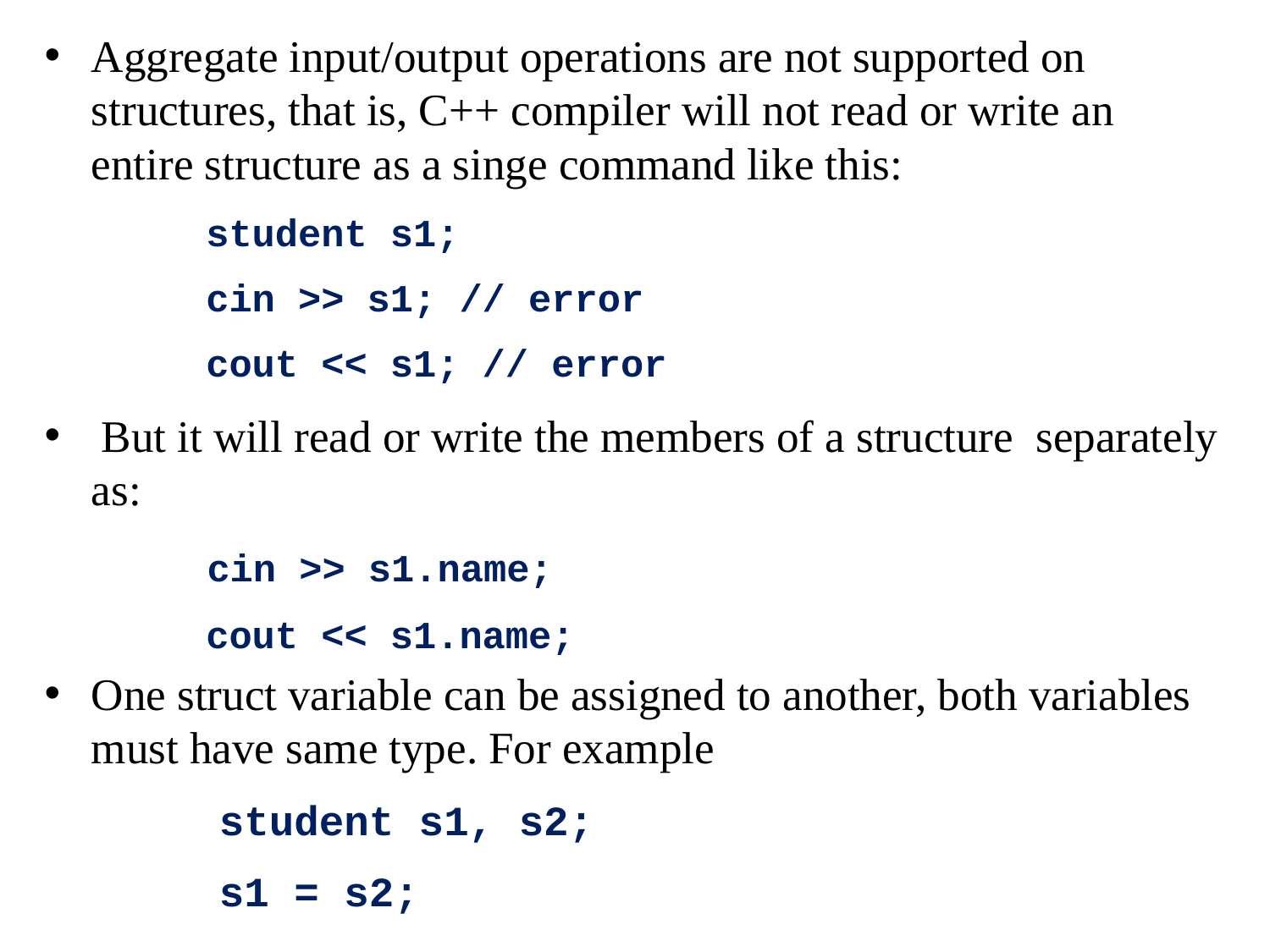

Aggregate input/output operations are not supported on structures, that is, C++ compiler will not read or write an entire structure as a singe command like this:
       student s1;
       cin >> s1; // error
       cout << s1; // error
 But it will read or write the members of a structure  separately as:
                cin >> s1.name;
       cout << s1.name;
One struct variable can be assigned to another, both variables must have same type. For example
       student s1, s2;
       s1 = s2;